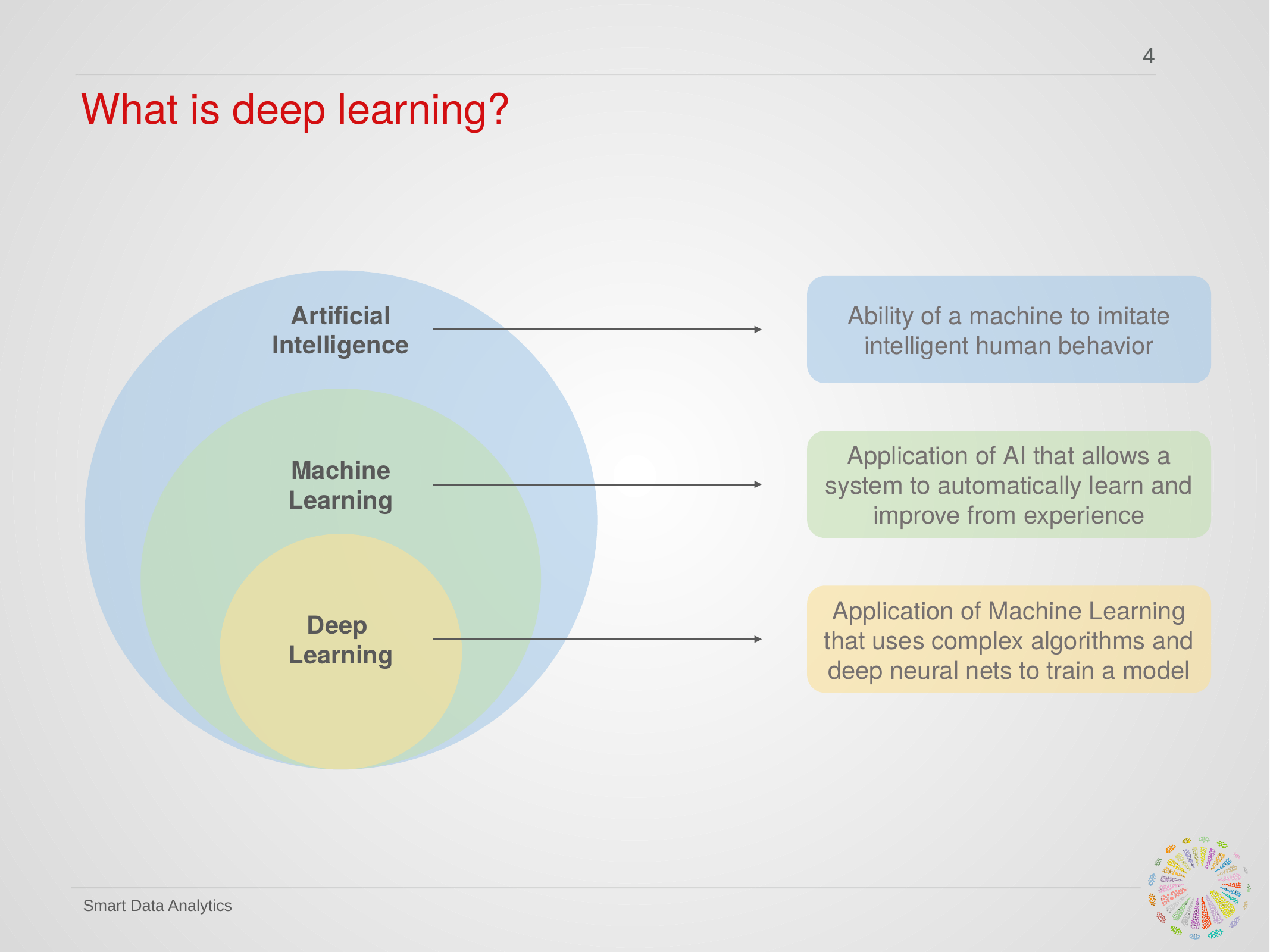

4
# What is deep learning?

Ability of a machine to imitate intelligent human behavior
Artificial Intelligence

Application of AI that allows a system to automatically learn and improve from experience
Machine Learning

Application of Machine Learning that uses complex algorithms and deep neural nets to train a model
Deep
Learning